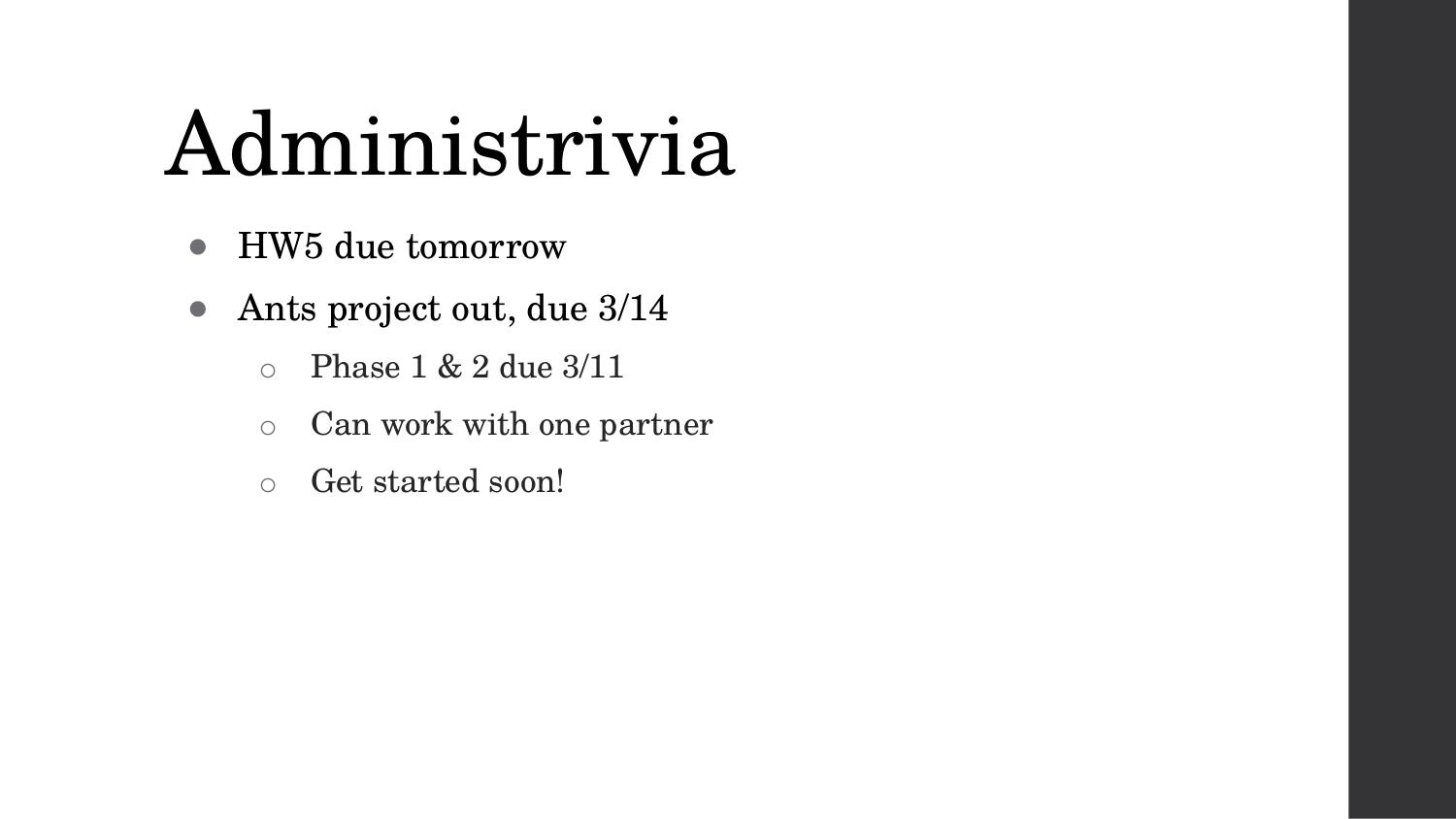

# Administrivia
HW5 due tomorrow
Ants project out, due 3/14
Phase 1 & 2 due 3/11
Can work with one partner
Get started soon!